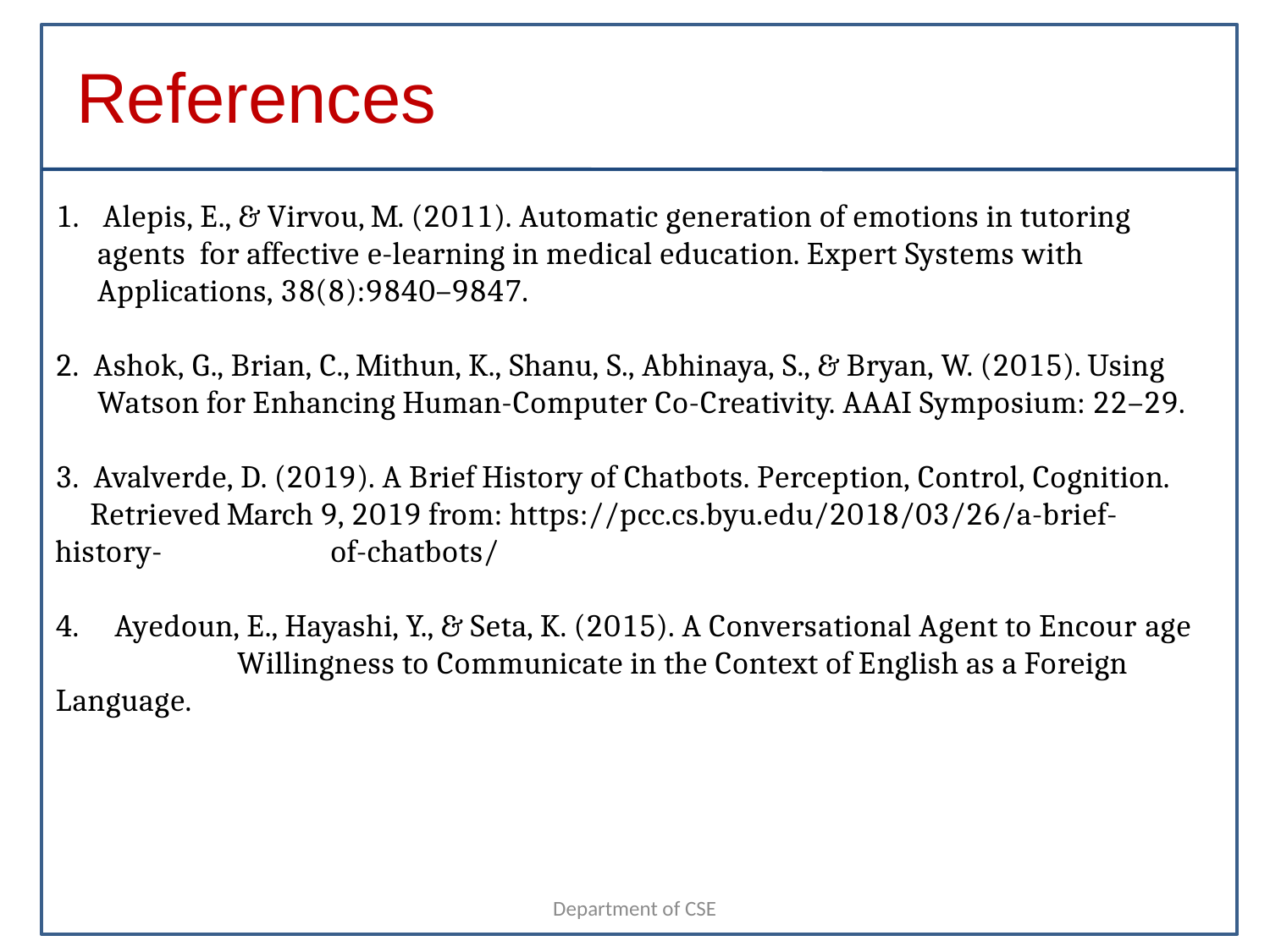

References
| Alepis, E., & Virvou, M. (2011). Automatic generation of emotions in tutoring agents for affective e-learning in medical education. Expert Systems with Applications, 38(8):9840–9847. 2. Ashok, G., Brian, C., Mithun, K., Shanu, S., Abhinaya, S., & Bryan, W. (2015). Using Watson for Enhancing Human-Computer Co-Creativity. AAAI Symposium: 22–29. 3. Avalverde, D. (2019). A Brief History of Chatbots. Perception, Control, Cognition. Retrieved March 9, 2019 from: https://pcc.cs.byu.edu/2018/03/26/a-brief-history- of-chatbots/ 4. Ayedoun, E., Hayashi, Y., & Seta, K. (2015). A Conversational Agent to Encour age Willingness to Communicate in the Context of English as a Foreign Language. |
| --- |
|  |
|  |
|  |

Department of CSE
18